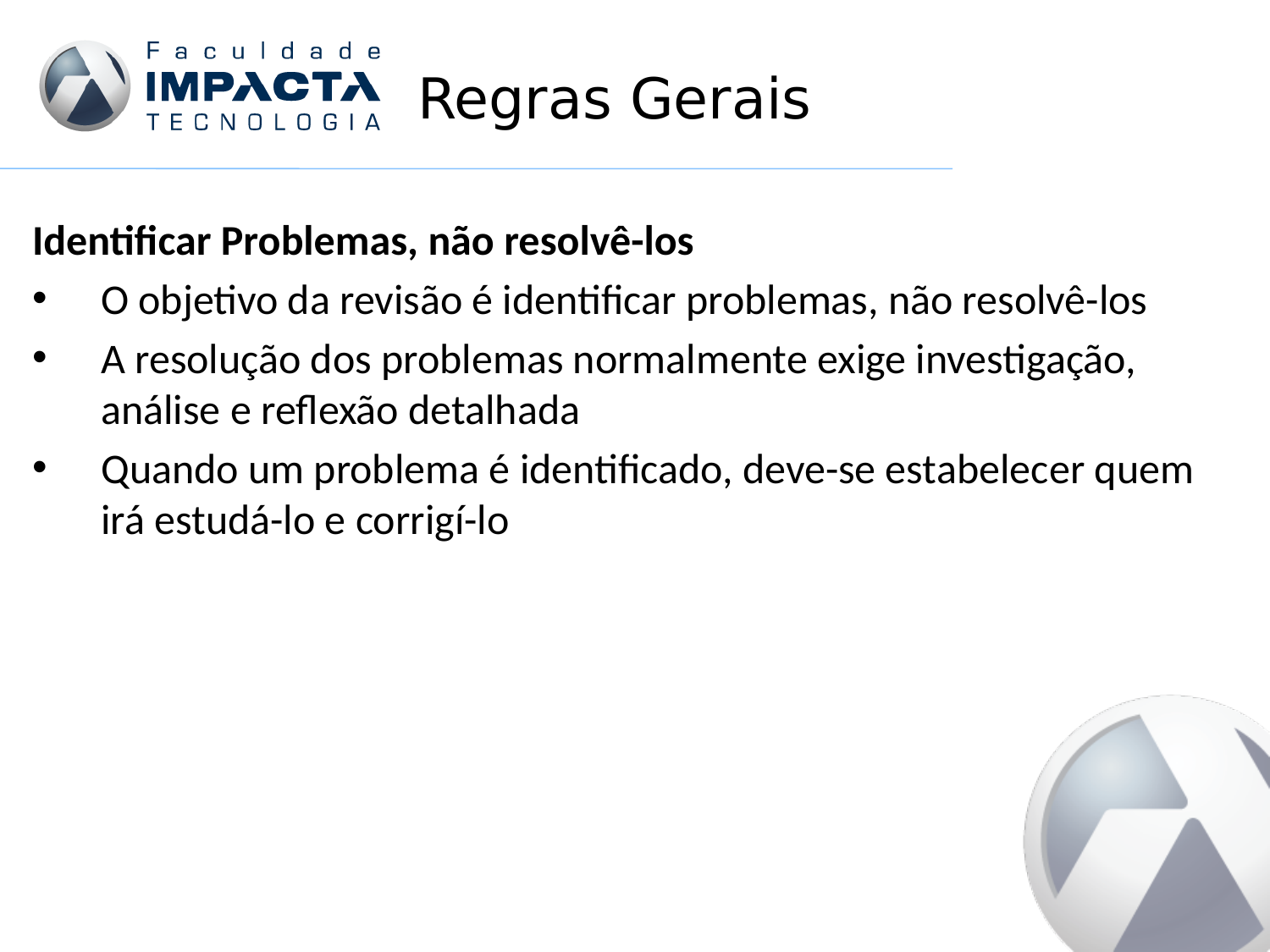

# Regras Gerais
Identificar Problemas, não resolvê-los
O objetivo da revisão é identificar problemas, não resolvê-los
A resolução dos problemas normalmente exige investigação, análise e reflexão detalhada
Quando um problema é identificado, deve-se estabelecer quem irá estudá-lo e corrigí-lo